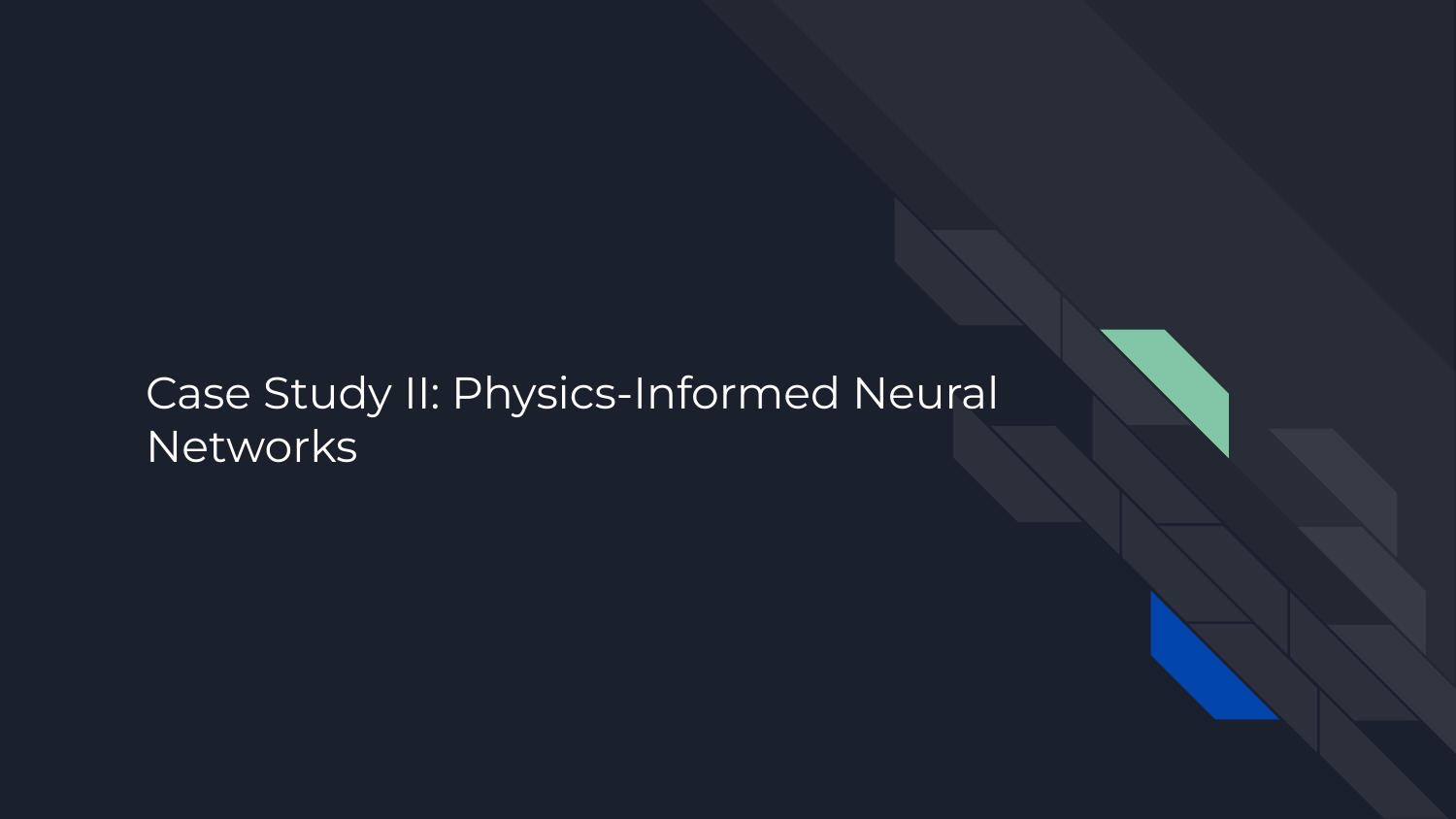

# Case Study II: Physics-Informed Neural Networks